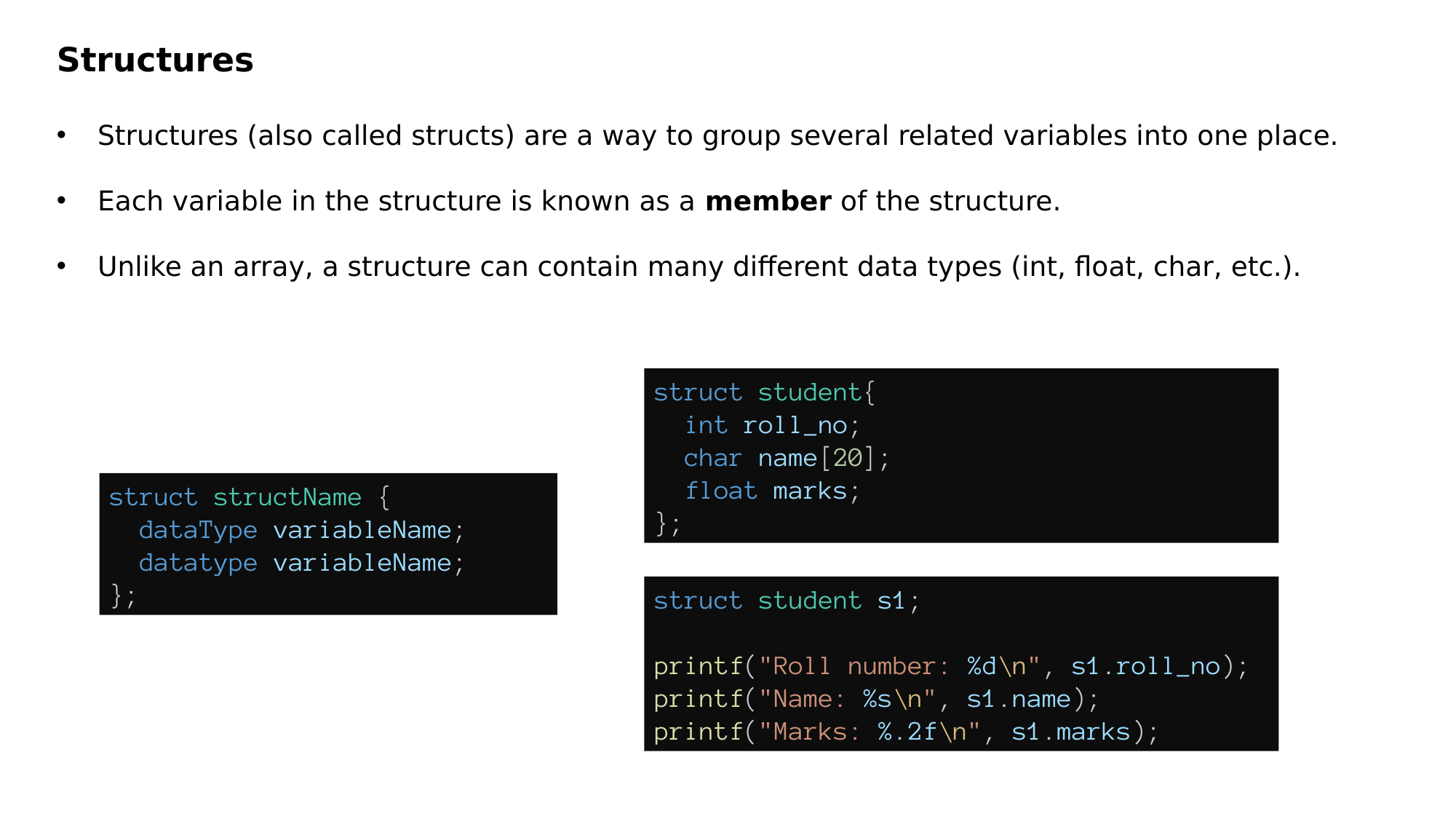

Structures

Structures (also called structs) are a way to group several related variables into one place.

Each variable in the structure is known as a member of the structure.

Unlike an array, a structure can contain many different data types (int, float, char, etc.).

struct student{
  int roll_no;
  char name[20];
  float marks;
};
struct structName {
  dataType variableName;
  datatype variableName;
};
struct student s1;

printf("Roll number: %d\n", s1.roll_no);
printf("Name: %s\n", s1.name);
printf("Marks: %.2f\n", s1.marks);